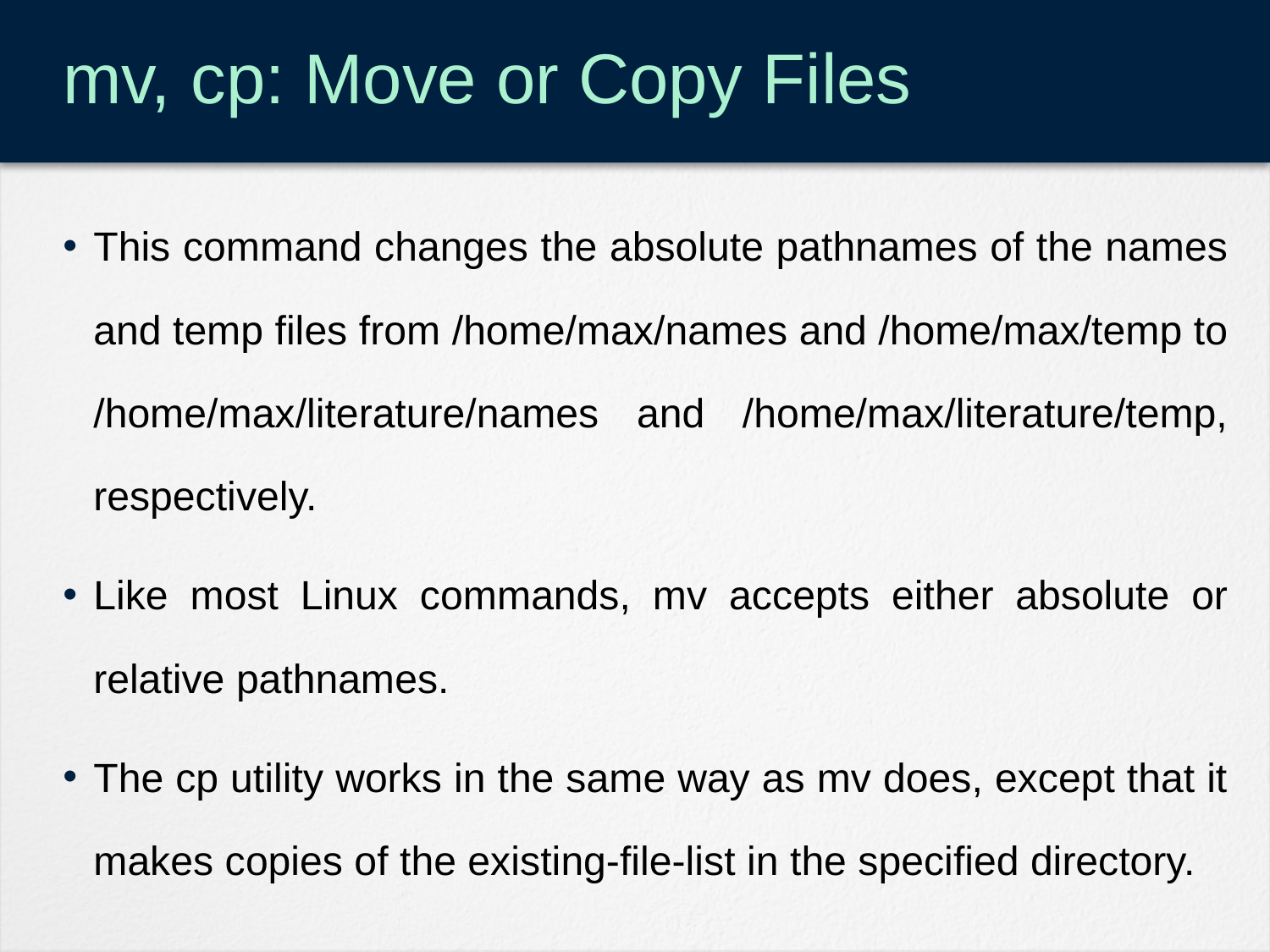

# mv, cp: Move or Copy Files
This command changes the absolute pathnames of the names and temp files from /home/max/names and /home/max/temp to /home/max/literature/names and /home/max/literature/temp, respectively.
Like most Linux commands, mv accepts either absolute or relative pathnames.
The cp utility works in the same way as mv does, except that it makes copies of the existing-file-list in the specified directory.